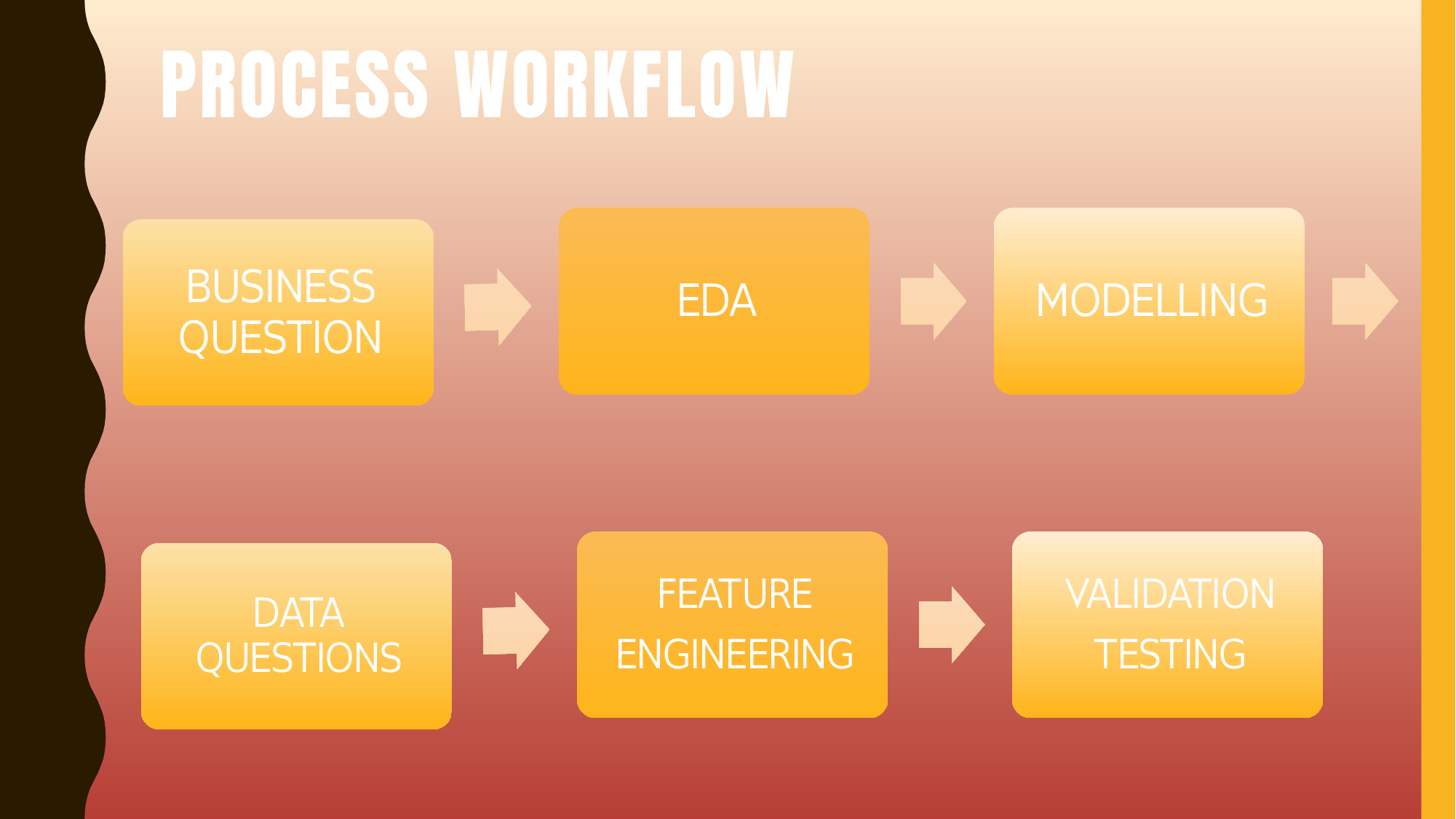

# Process workflow
BUSINESS QUESTION

EDA

MODELLING

DATA QUESTIONS

FEATURE
ENGINEERING

VALIDATION
TESTING